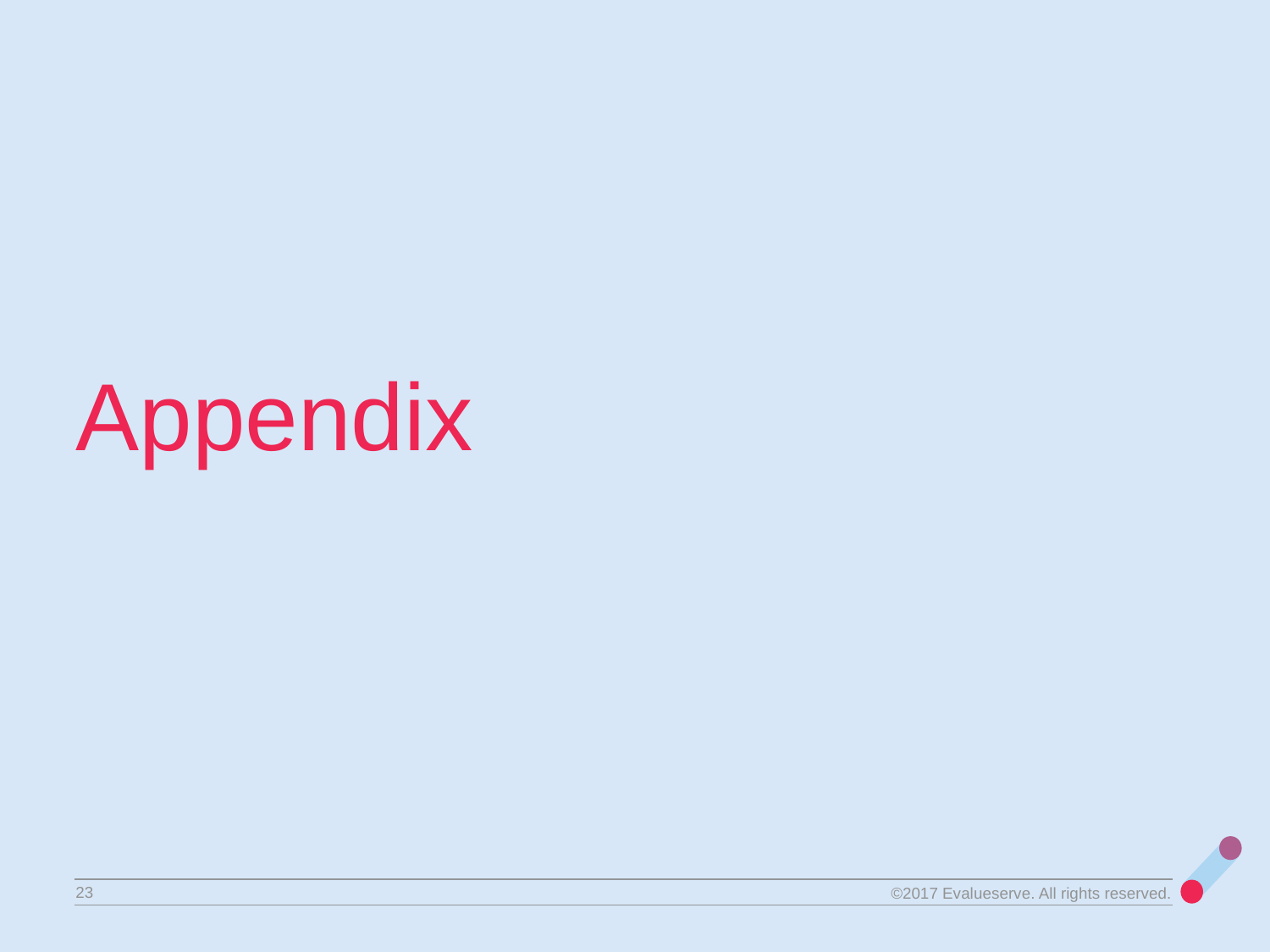

Appendix
23
©2017 Evalueserve. All rights reserved.